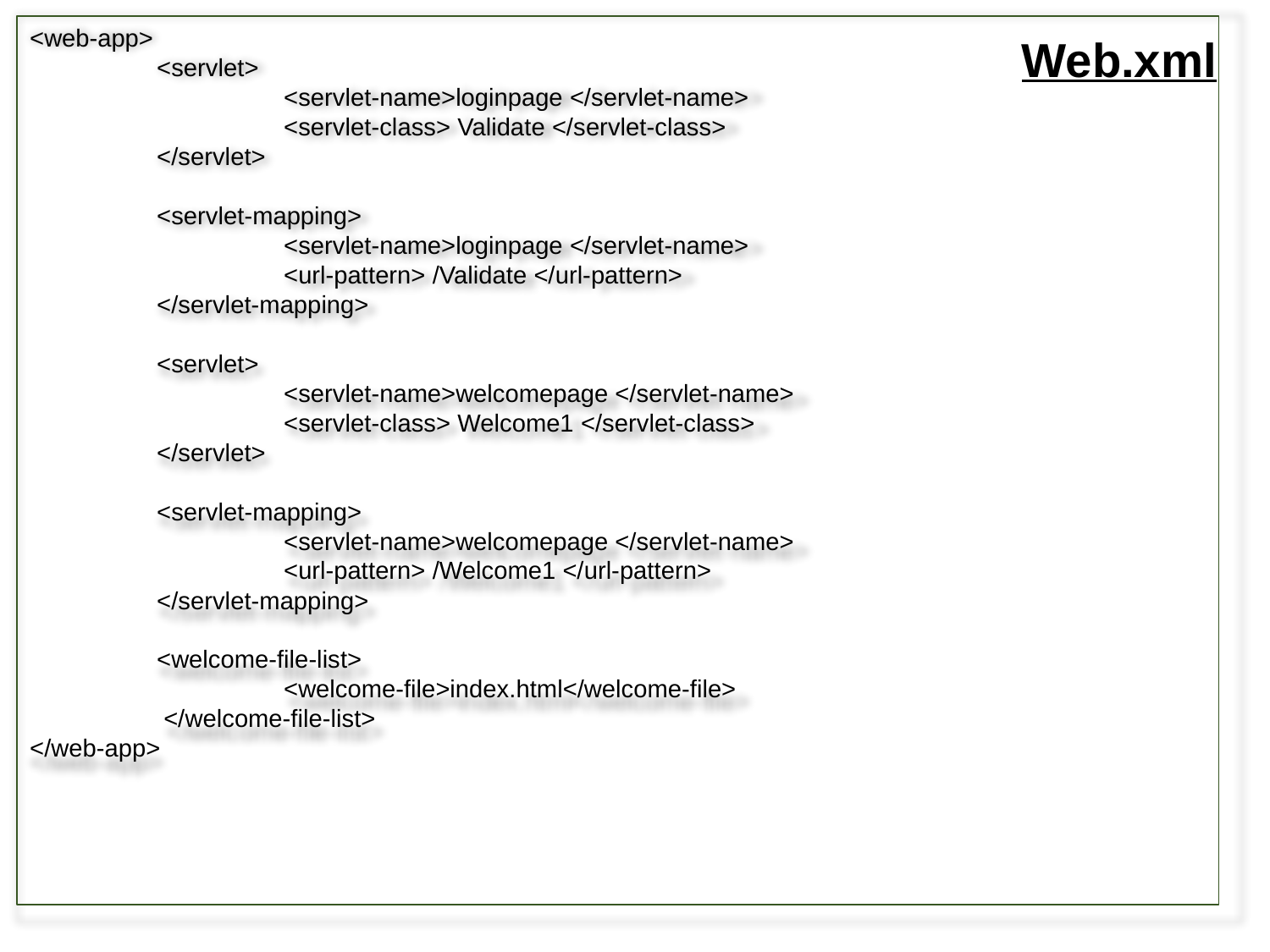

# Web.xml
<web-app>
	<servlet>
		<servlet-name>loginpage </servlet-name>
		<servlet-class> Validate </servlet-class>
	</servlet>

	<servlet-mapping>
		<servlet-name>loginpage </servlet-name>
		<url-pattern> /Validate </url-pattern>
	</servlet-mapping>

	<servlet>
		<servlet-name>welcomepage </servlet-name>
		<servlet-class> Welcome1 </servlet-class>
	</servlet>

	<servlet-mapping>
		<servlet-name>welcomepage </servlet-name>
		<url-pattern> /Welcome1 </url-pattern>
	</servlet-mapping>

	<welcome-file-list>
        		<welcome-file>index.html</welcome-file>
   	 </welcome-file-list>
</web-app>